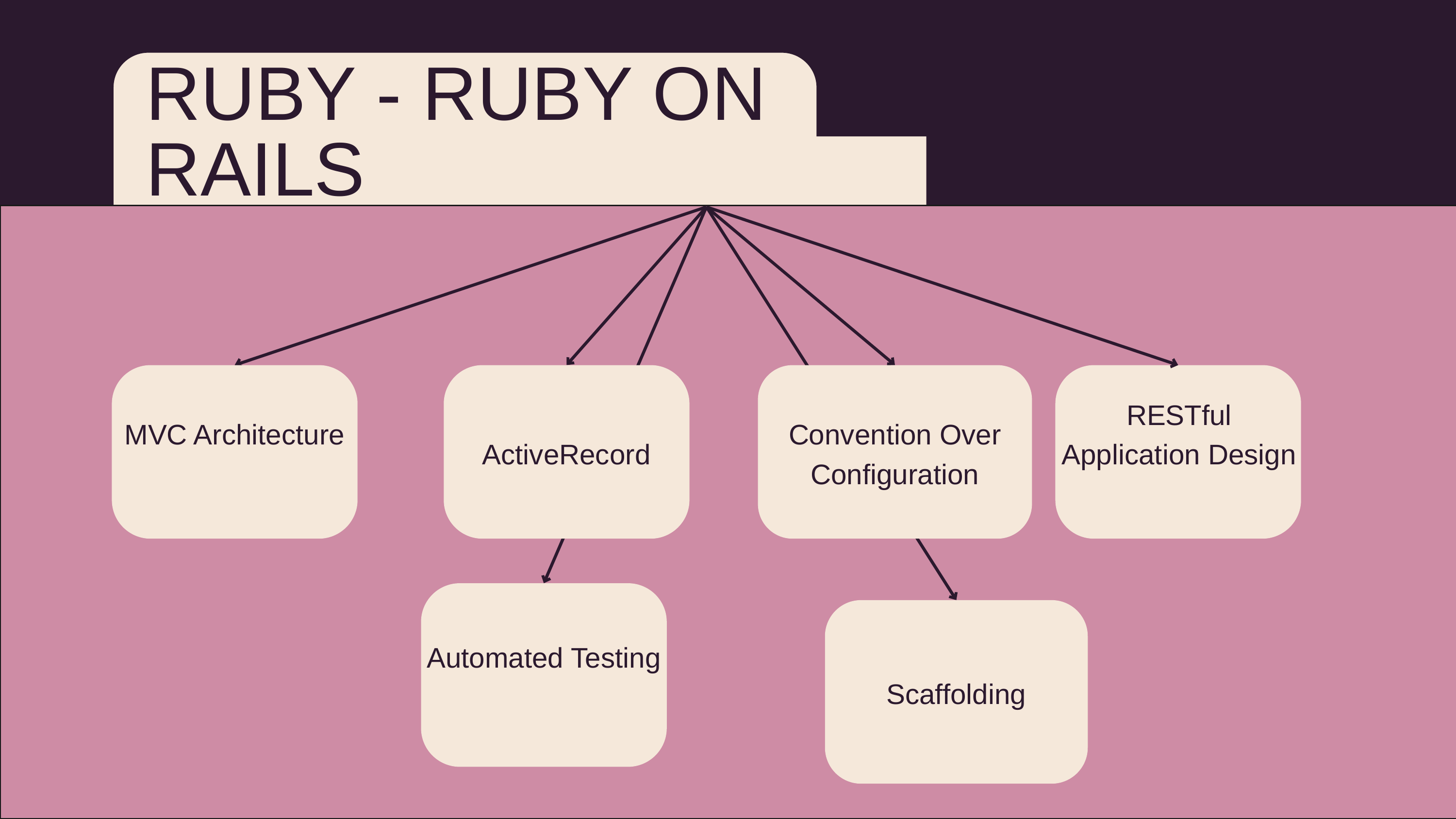

RUBY - RUBY ON RAILS

RESTful Application Design
MVC Architecture
Convention Over Configuration
ActiveRecord

Automated Testing
Scaffolding